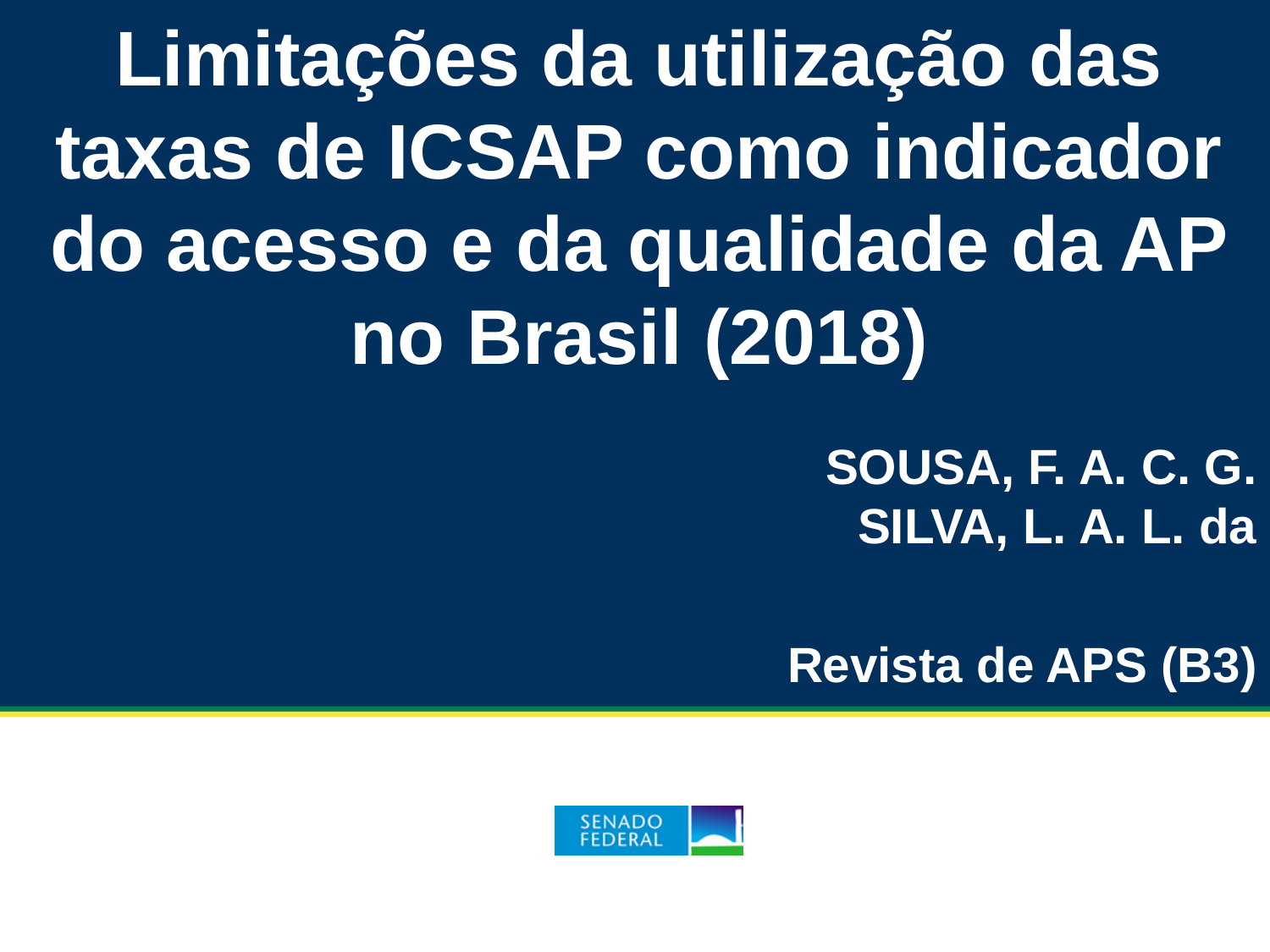

Limitações da utilização das taxas de ICSAP como indicador do acesso e da qualidade da AP no Brasil (2018)
SOUSA, F. A. C. G.
SILVA, L. A. L. da
Revista de APS (B3)